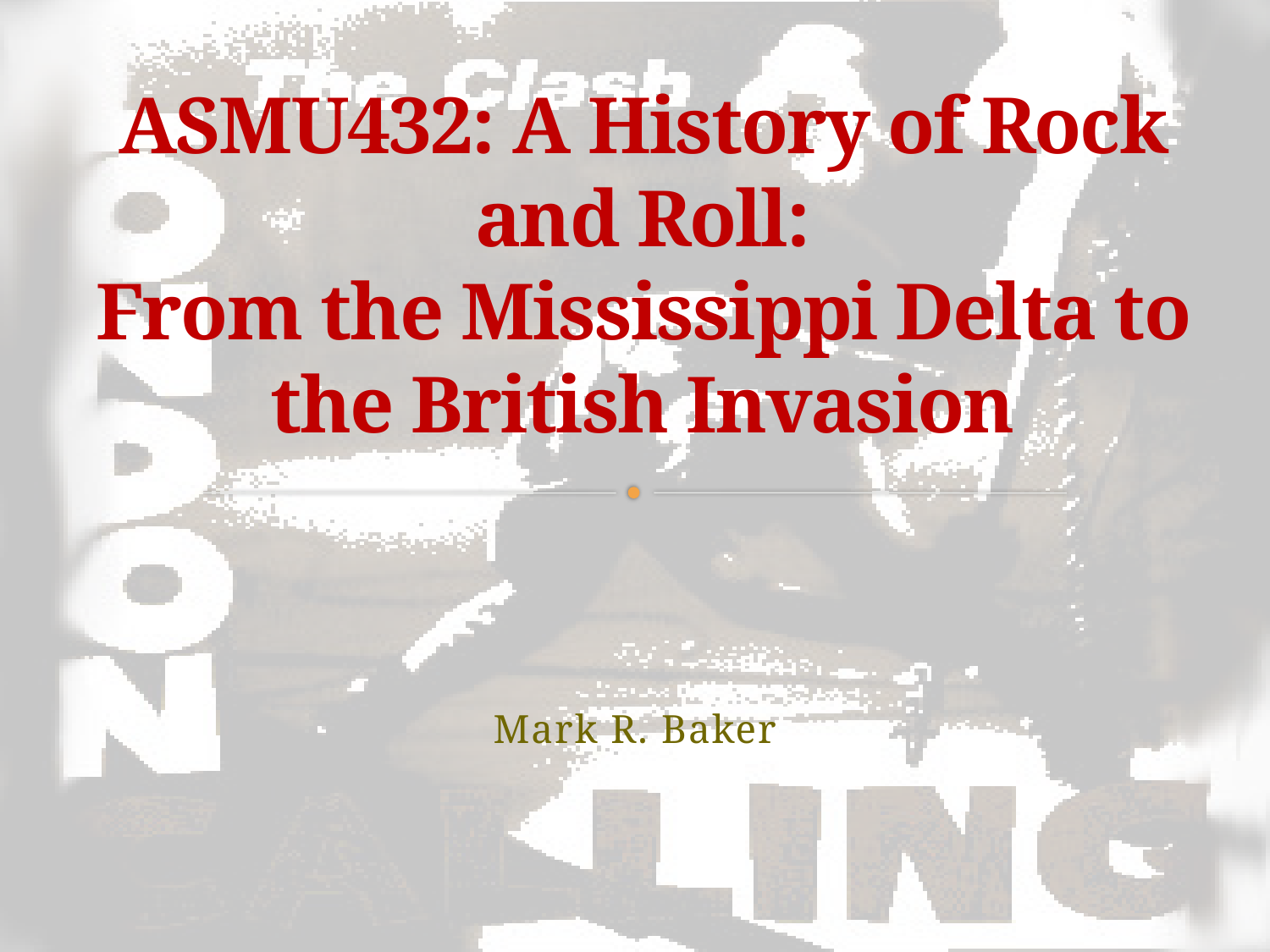

# ASMU432: A History of Rock and Roll: From the Mississippi Delta to the British Invasion
Mark R. Baker